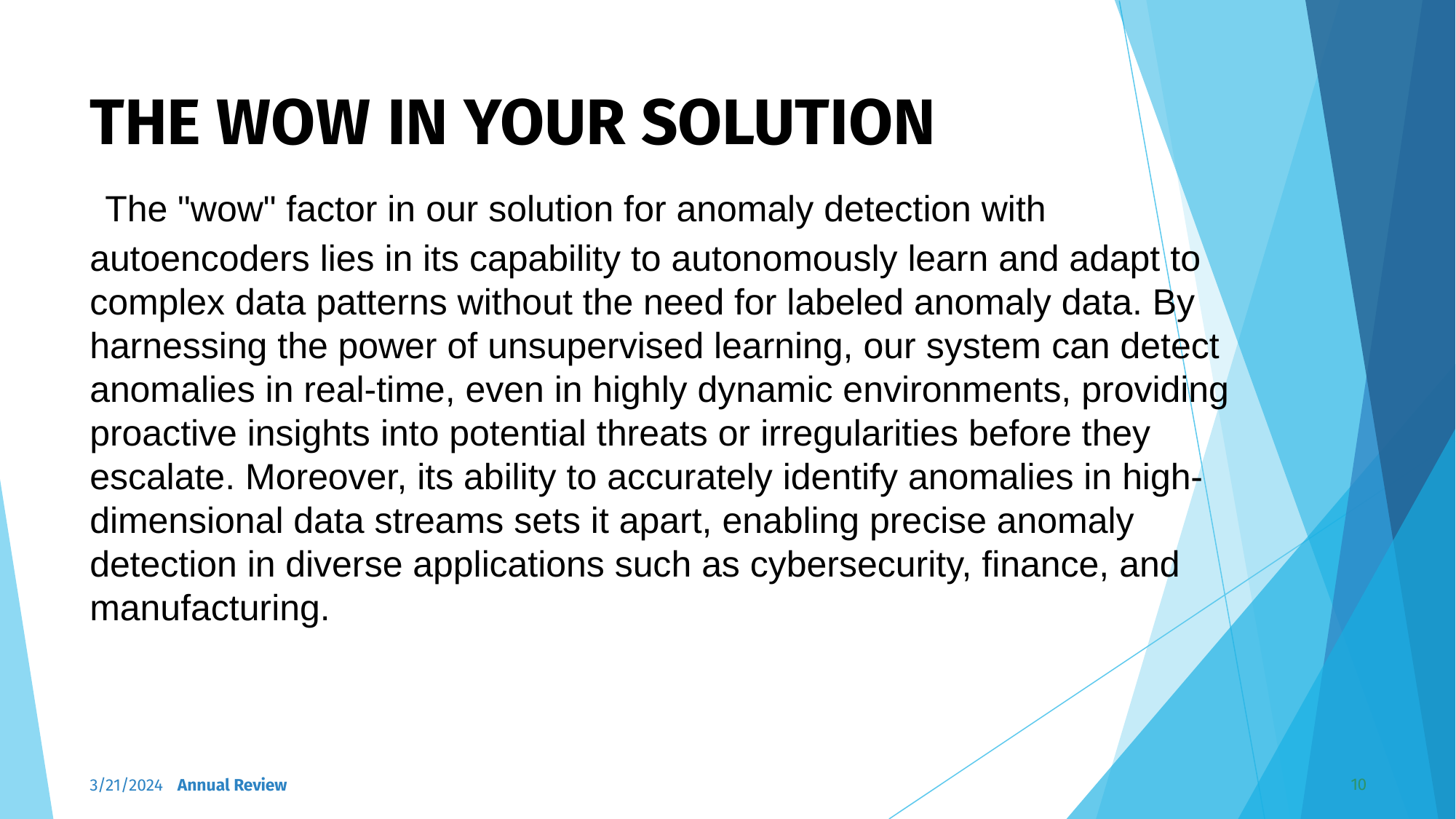

# THE WOW IN YOUR SOLUTION The "wow" factor in our solution for anomaly detection with autoencoders lies in its capability to autonomously learn and adapt to complex data patterns without the need for labeled anomaly data. By harnessing the power of unsupervised learning, our system can detect anomalies in real-time, even in highly dynamic environments, providing proactive insights into potential threats or irregularities before they escalate. Moreover, its ability to accurately identify anomalies in high-dimensional data streams sets it apart, enabling precise anomaly detection in diverse applications such as cybersecurity, finance, and manufacturing.
10
3/21/2024  Annual Review